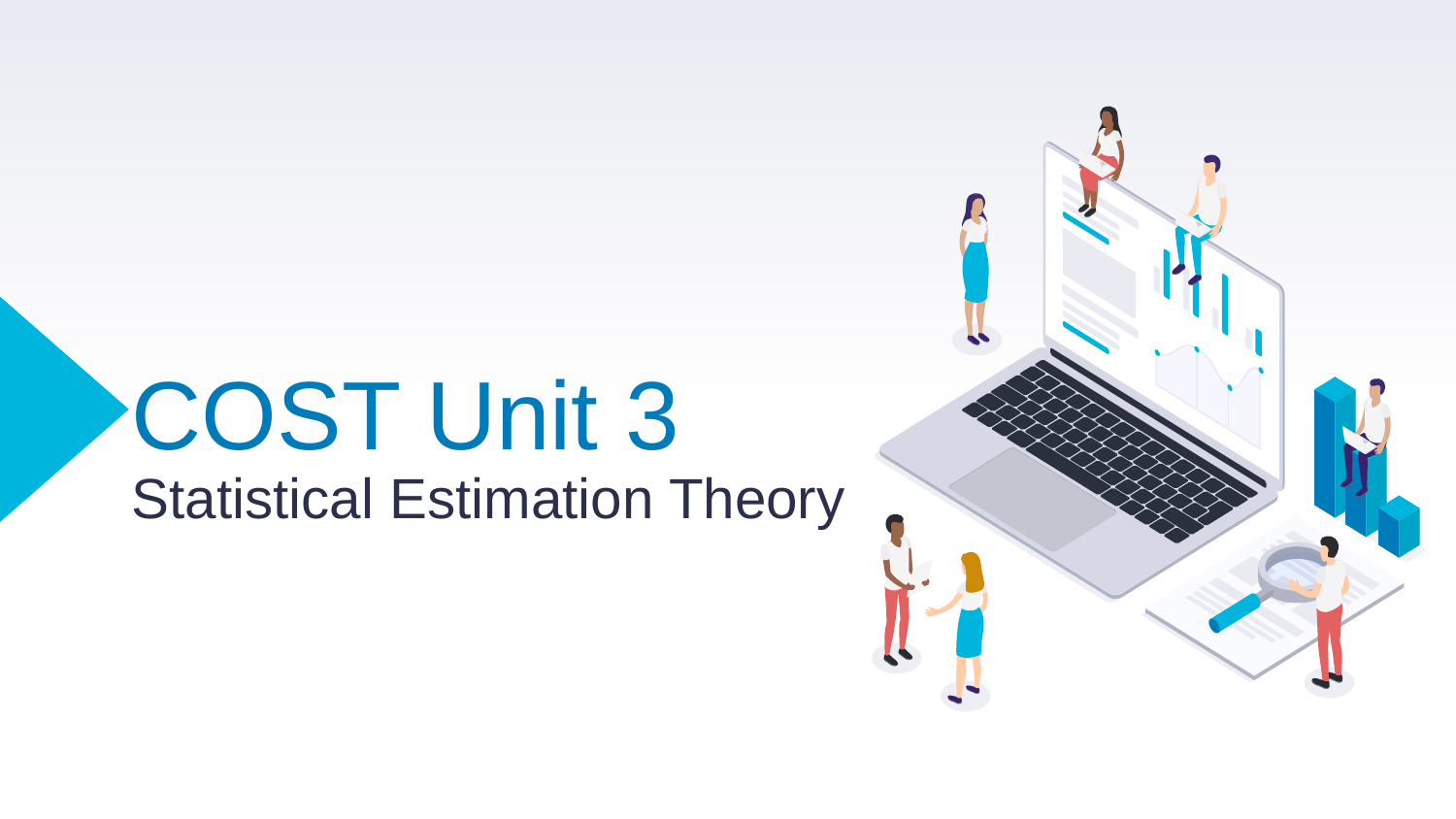

# COST Unit 3 Statistical Estimation Theory